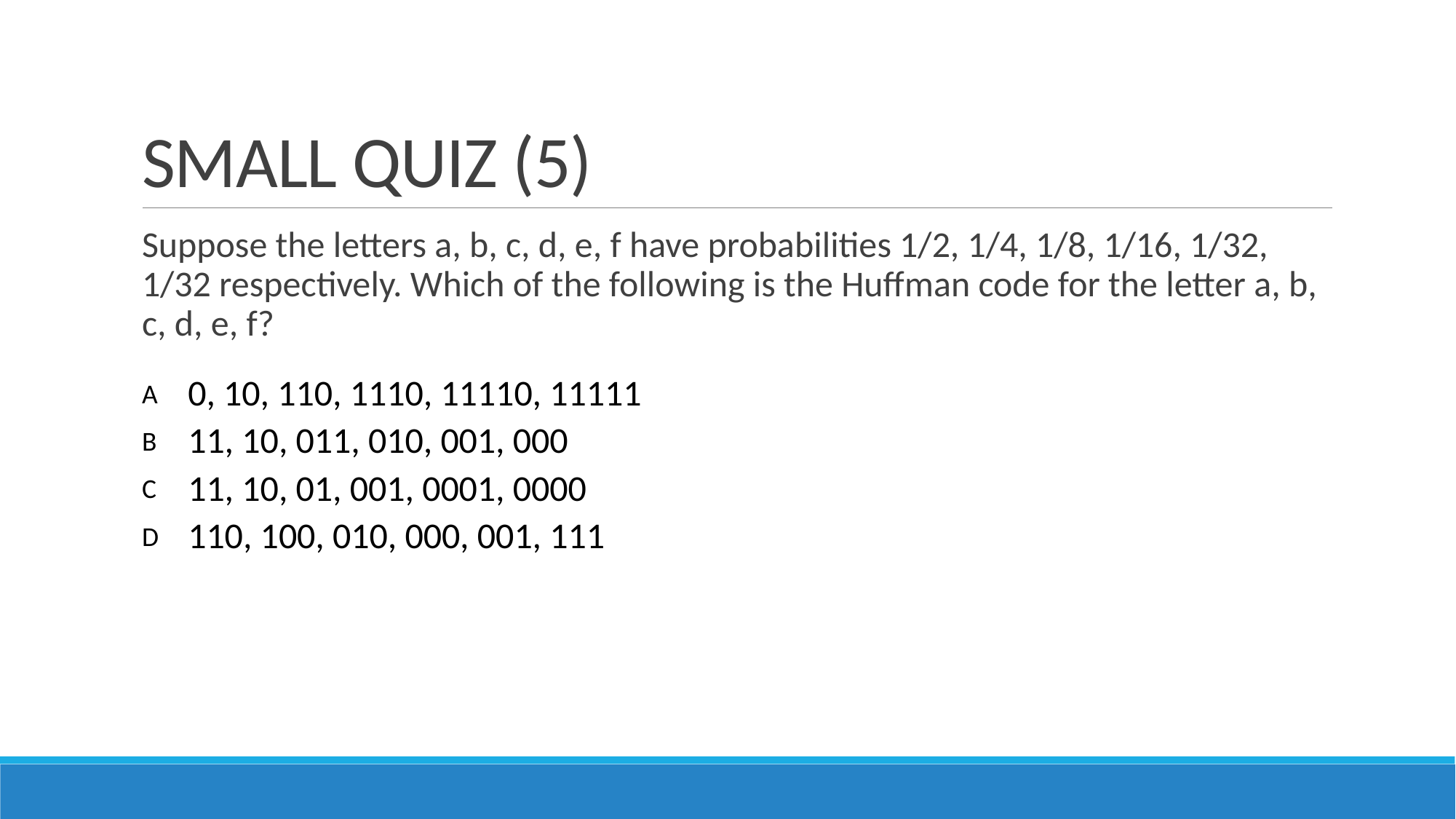

# SMALL QUIZ (5)
Suppose the letters a, b, c, d, e, f have probabilities 1/2, 1/4, 1/8, 1/16, 1/32, 1/32 respectively. Which of the following is the Huffman code for the letter a, b, c, d, e, f?
| A | 0, 10, 110, 1110, 11110, 11111 |
| --- | --- |
| B | 11, 10, 011, 010, 001, 000 |
| C | 11, 10, 01, 001, 0001, 0000 |
| D | 110, 100, 010, 000, 001, 111 |